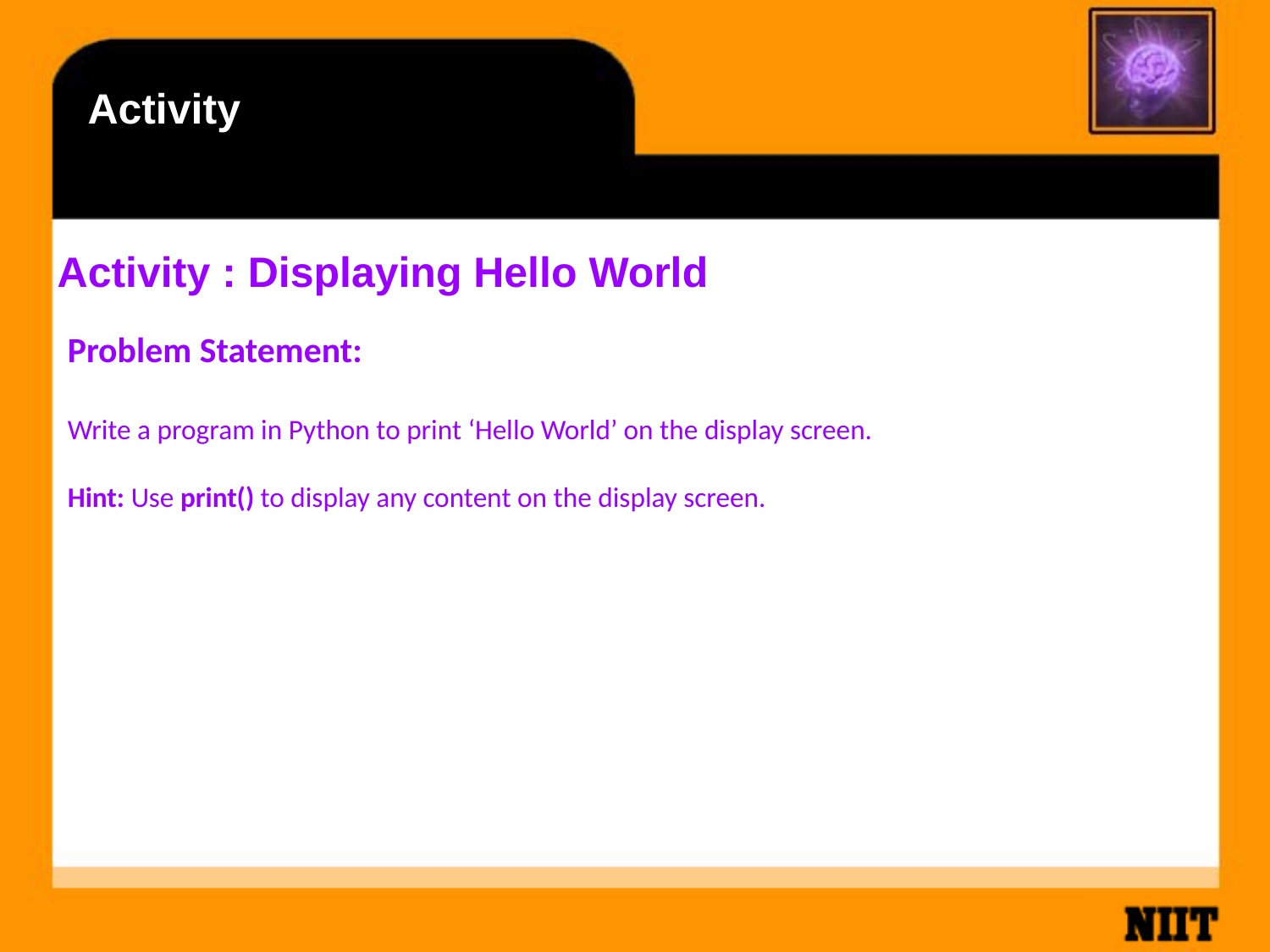

# Activity
Activity : Displaying Hello World

Problem Statement:

Write a program in Python to print ‘Hello World’ on the display screen.

Hint: Use print() to display any content on the display screen.